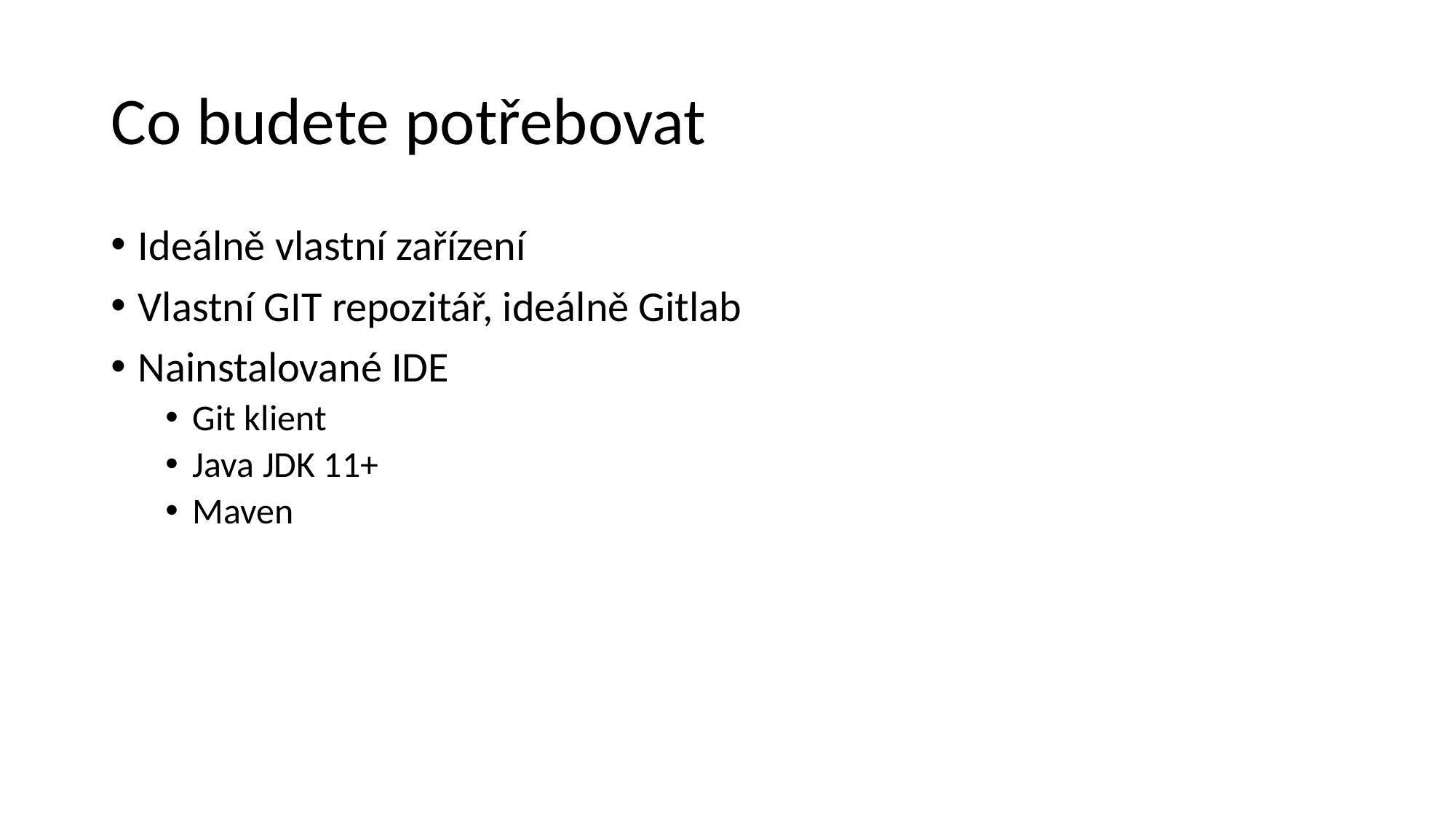

# Co budete potřebovat
Ideálně vlastní zařízení
Vlastní GIT repozitář, ideálně Gitlab
Nainstalované IDE
Git klient
Java JDK 11+
Maven